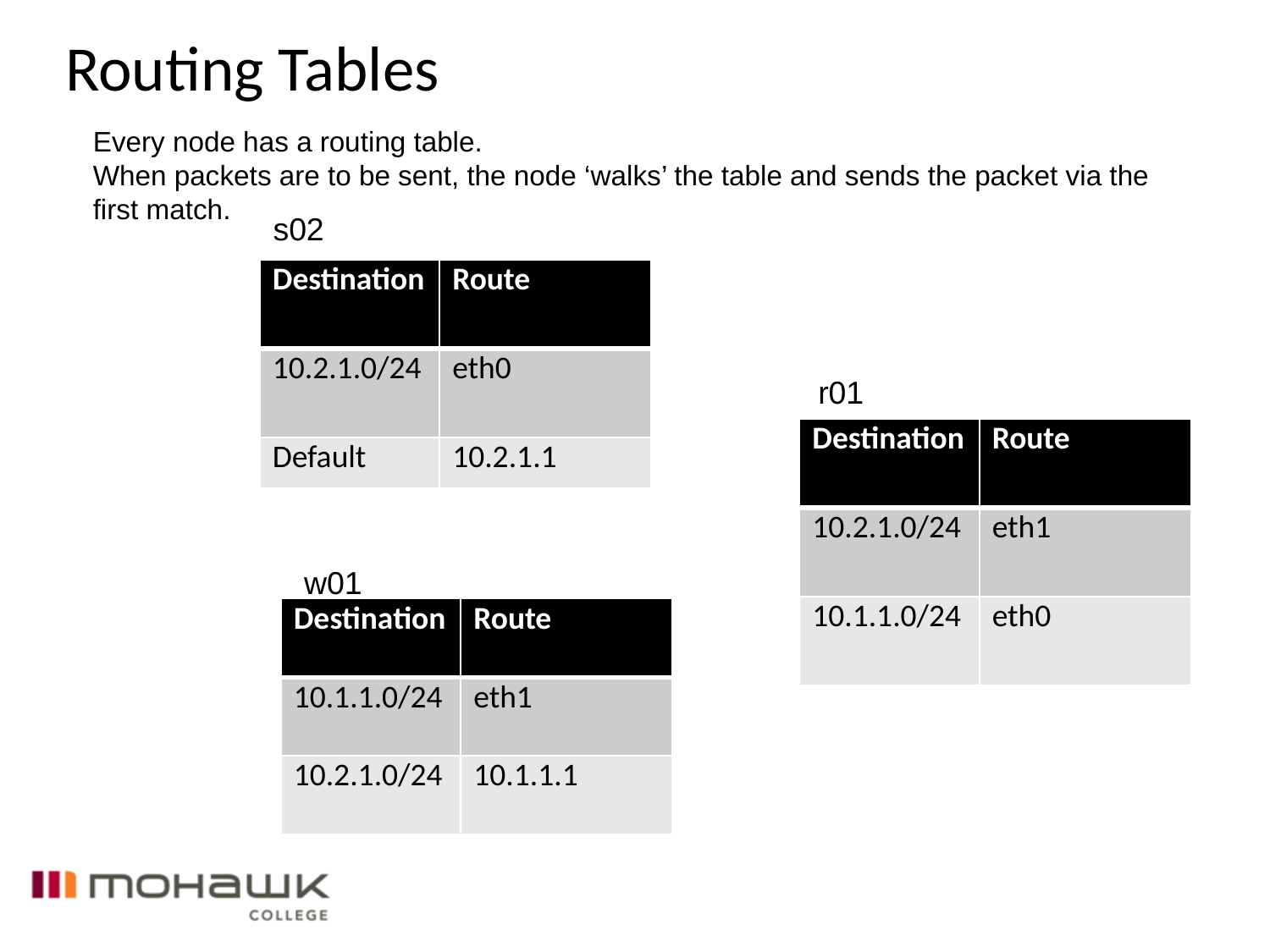

Routing Tables
Every node has a routing table.
When packets are to be sent, the node ‘walks’ the table and sends the packet via the first match.

s02
| Destination | Route |
| --- | --- |
| 10.2.1.0/24 | eth0 |
| Default | 10.2.1.1 |
r01
| Destination | Route |
| --- | --- |
| 10.2.1.0/24 | eth1 |
| 10.1.1.0/24 | eth0 |
w01
| Destination | Route |
| --- | --- |
| 10.1.1.0/24 | eth1 |
| 10.2.1.0/24 | 10.1.1.1 |